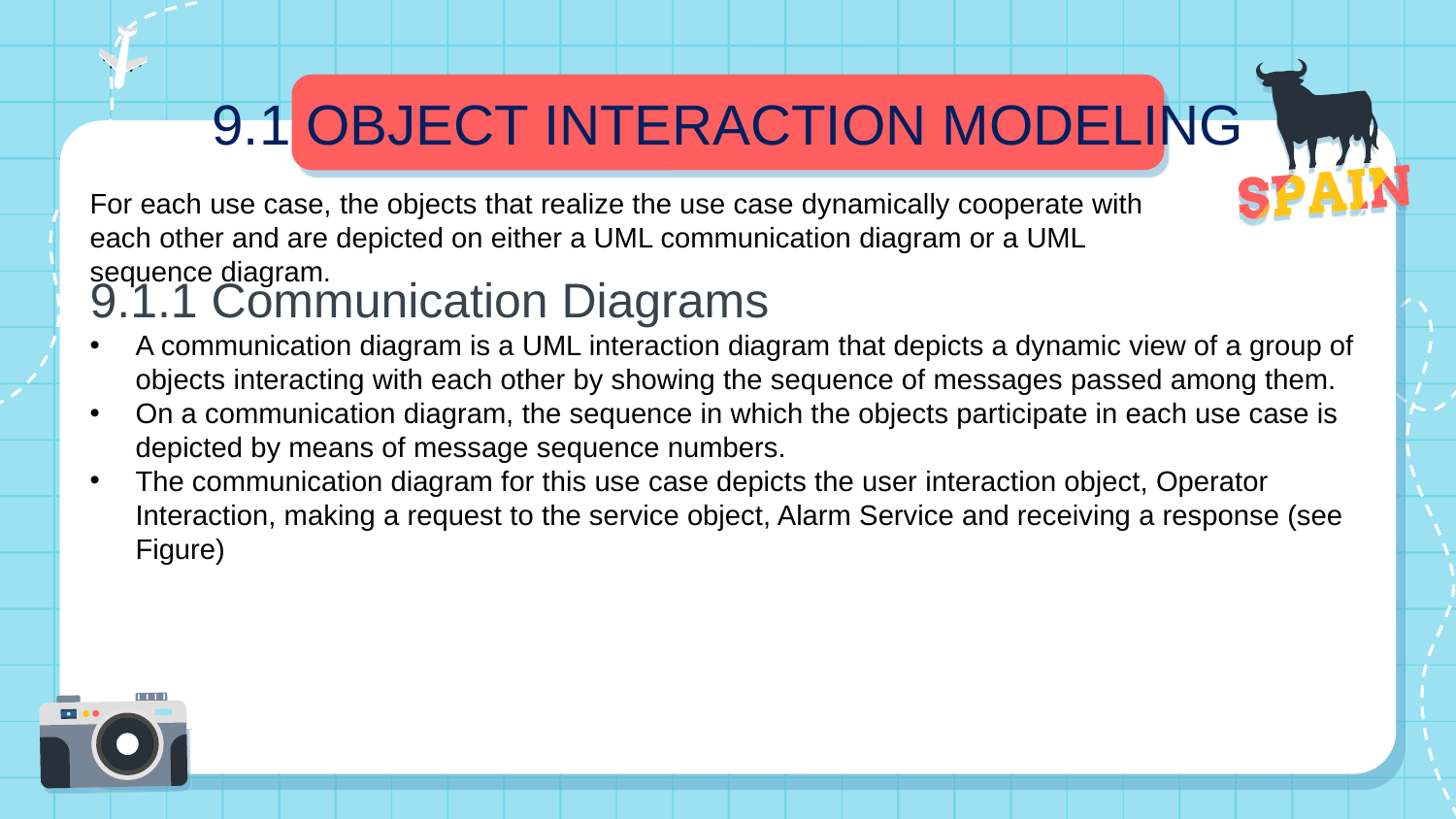

9.1 OBJECT INTERACTION MODELING
For each use case, the objects that realize the use case dynamically cooperate with each other and are depicted on either a UML communication diagram or a UML sequence diagram.
9.1.1 Communication Diagrams
A communication diagram is a UML interaction diagram that depicts a dynamic view of a group of objects interacting with each other by showing the sequence of messages passed among them.
On a communication diagram, the sequence in which the objects participate in each use case is depicted by means of message sequence numbers.
The communication diagram for this use case depicts the user interaction object, Operator Interaction, making a request to the service object, Alarm Service and receiving a response (see Figure)